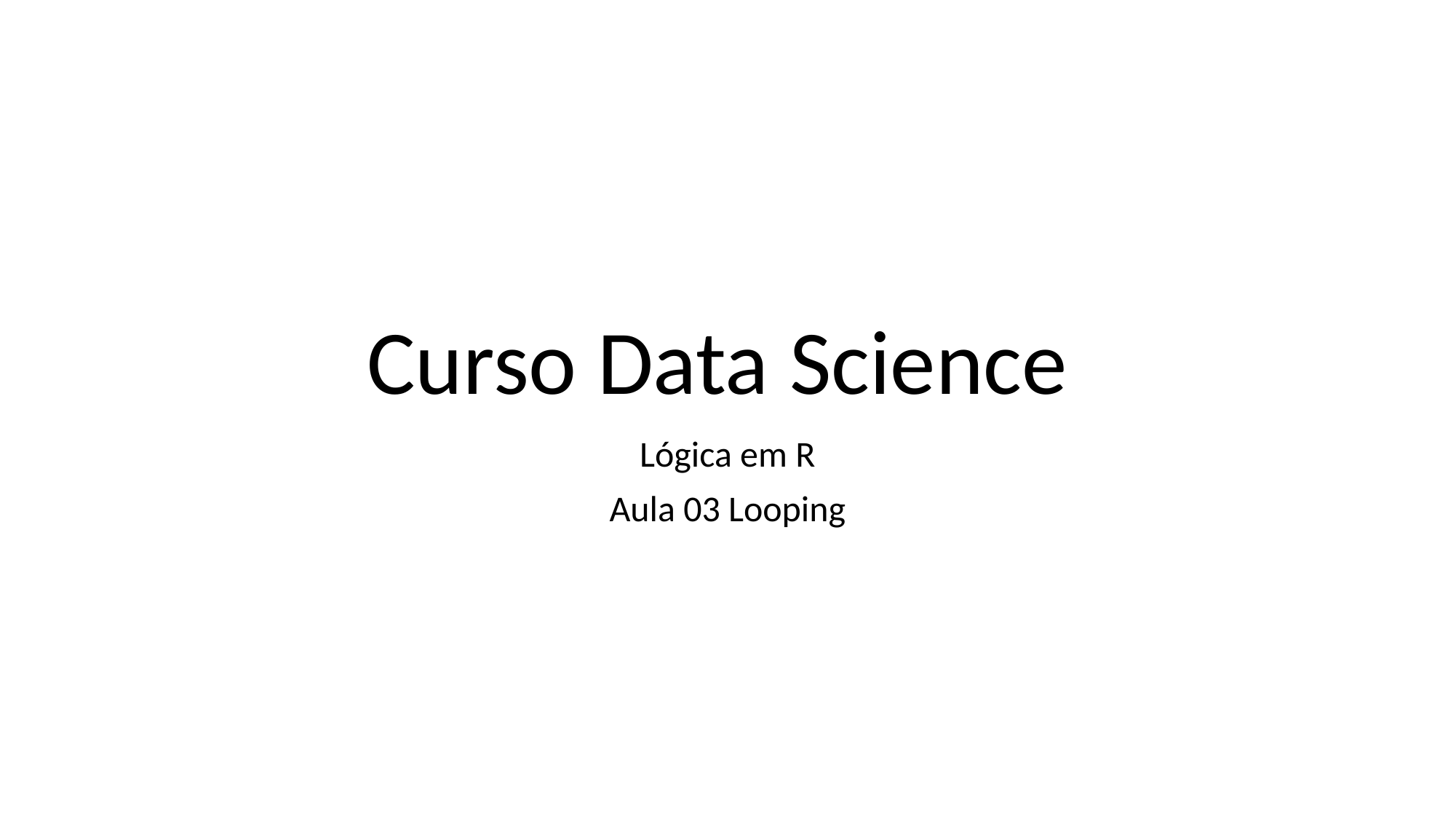

# Curso Data Science
Lógica em R
Aula 03 Looping